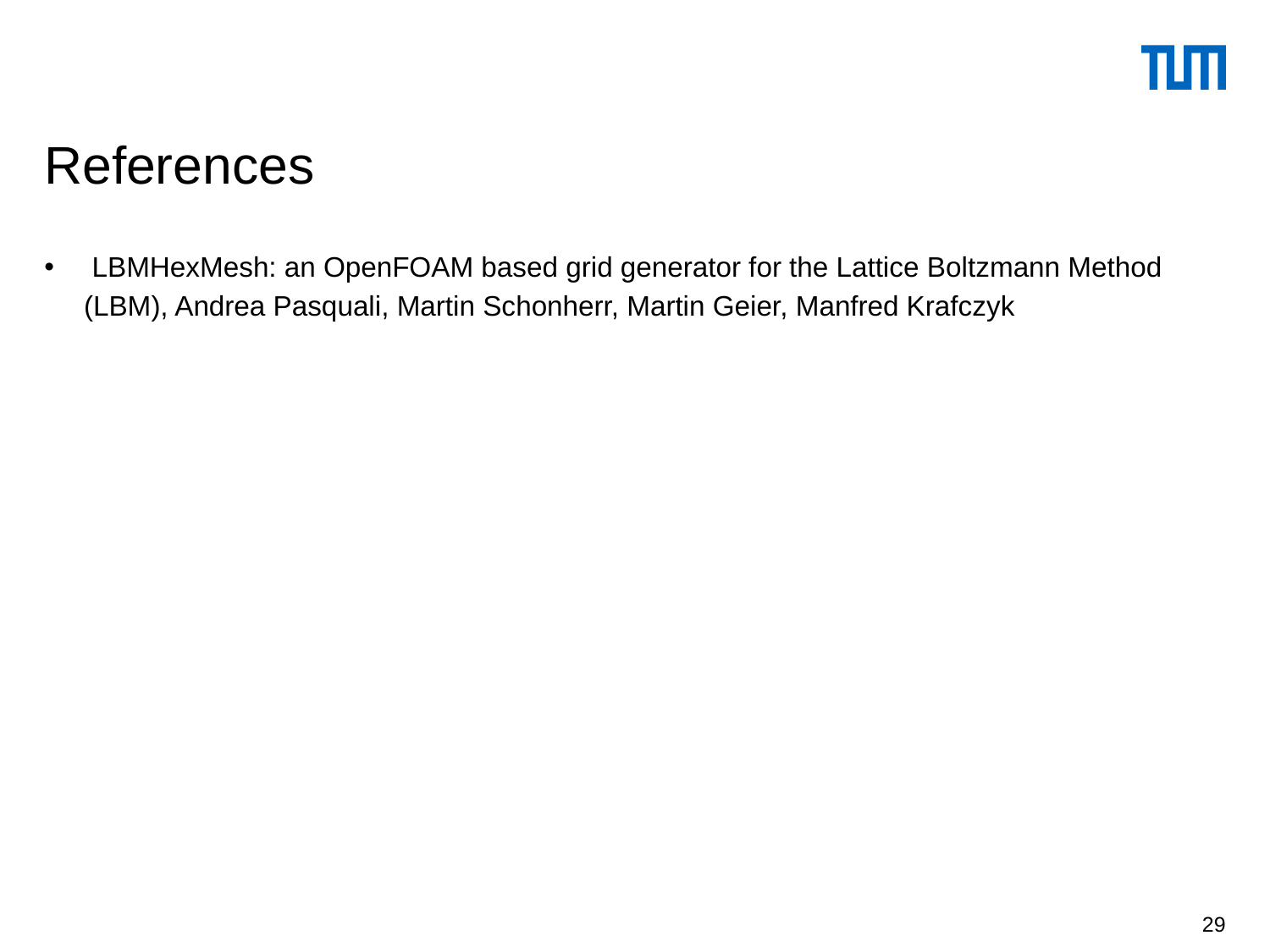

# References
 LBMHexMesh: an OpenFOAM based grid generator for the Lattice Boltzmann Method      (LBM), Andrea Pasquali, Martin Schonherr, Martin Geier, Manfred Krafczyk

29